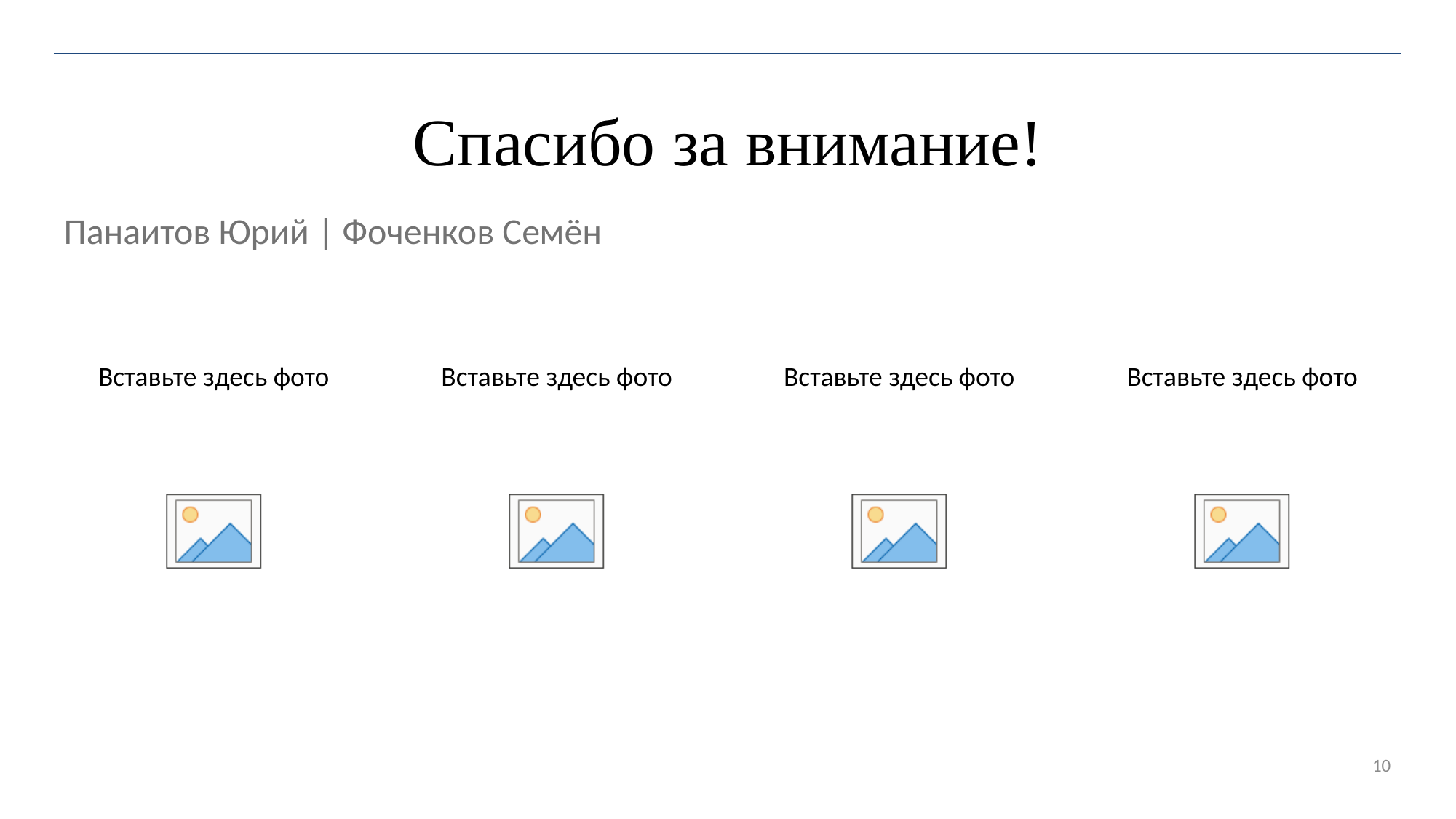

# Спасибо за внимание!
Панаитов Юрий | Фоченков Семён

10